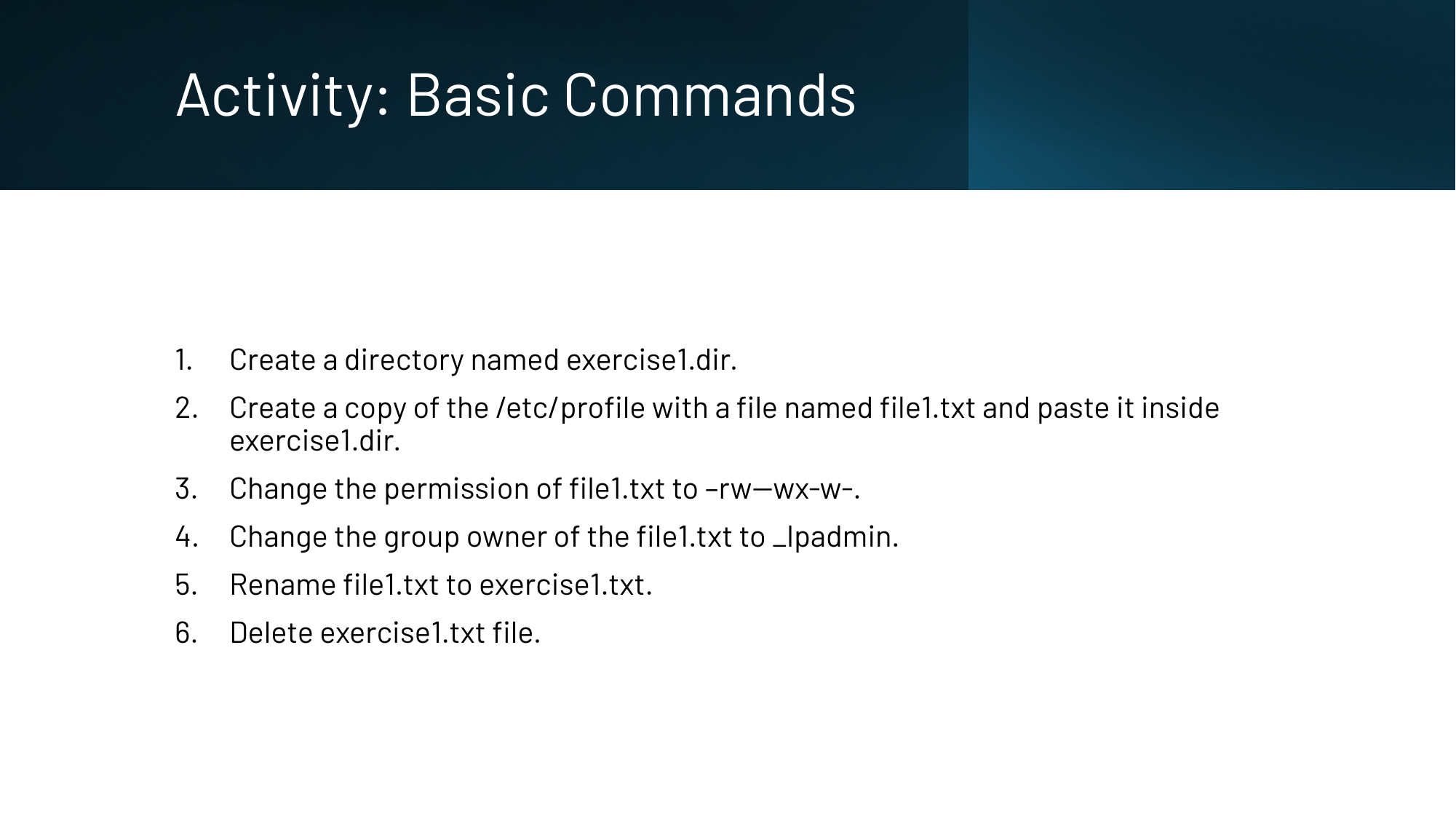

# Activity: Basic Commands
Create a directory named exercise1.dir.
Create a copy of the /etc/profile with a file named file1.txt and paste it inside exercise1.dir.
Change the permission of file1.txt to –rw--wx-w-.
Change the group owner of the file1.txt to _lpadmin.
Rename file1.txt to exercise1.txt.
Delete exercise1.txt file.